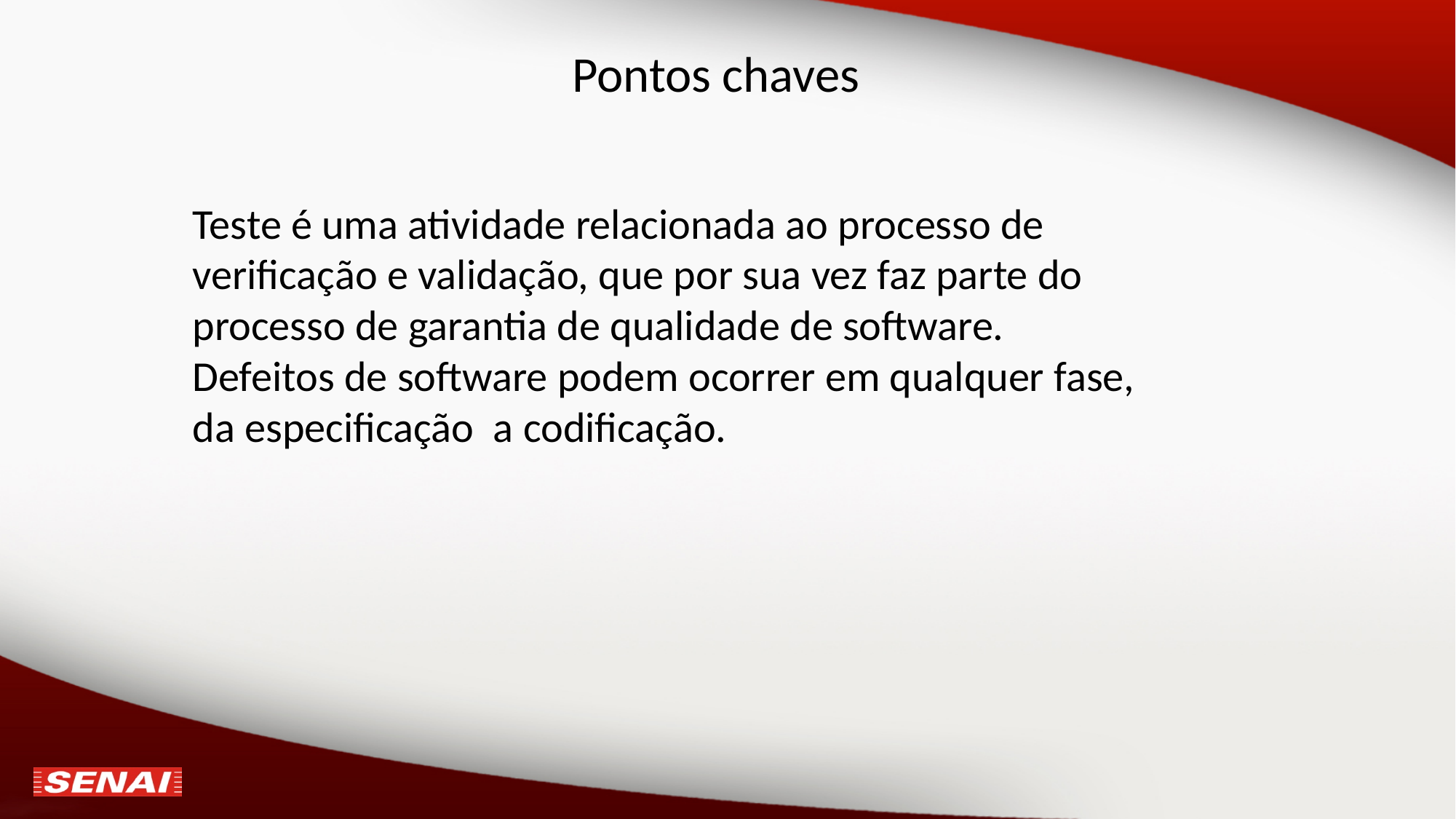

# Pontos chaves
Teste é uma atividade relacionada ao processo de verificação e validação, que por sua vez faz parte do processo de garantia de qualidade de software.
Defeitos de software podem ocorrer em qualquer fase, da especificação  a codificação.